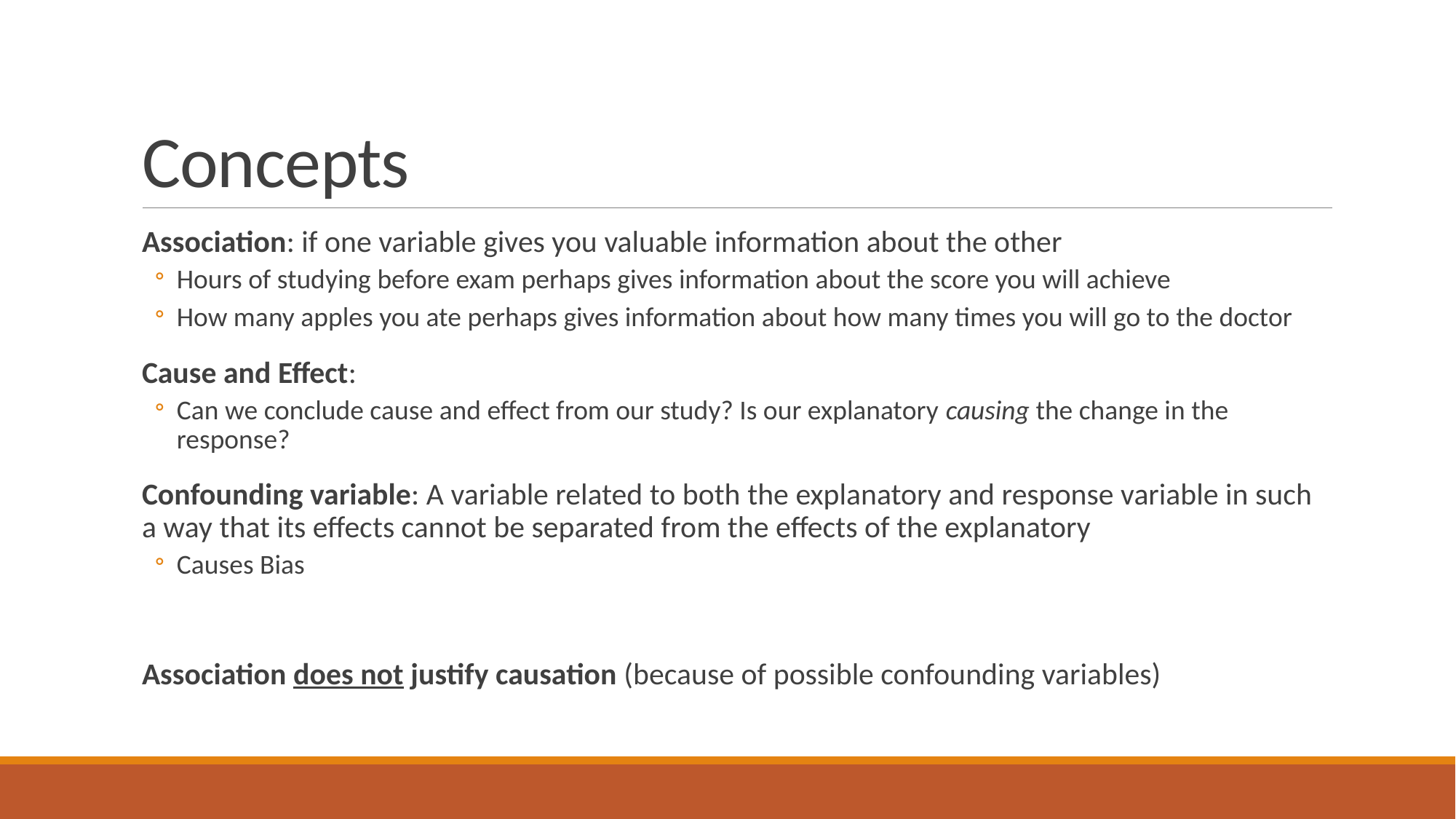

# Concepts
Association: if one variable gives you valuable information about the other
Hours of studying before exam perhaps gives information about the score you will achieve
How many apples you ate perhaps gives information about how many times you will go to the doctor
Cause and Effect:
Can we conclude cause and effect from our study? Is our explanatory causing the change in the response?
Confounding variable: A variable related to both the explanatory and response variable in such a way that its effects cannot be separated from the effects of the explanatory
Causes Bias

Association does not justify causation (because of possible confounding variables)